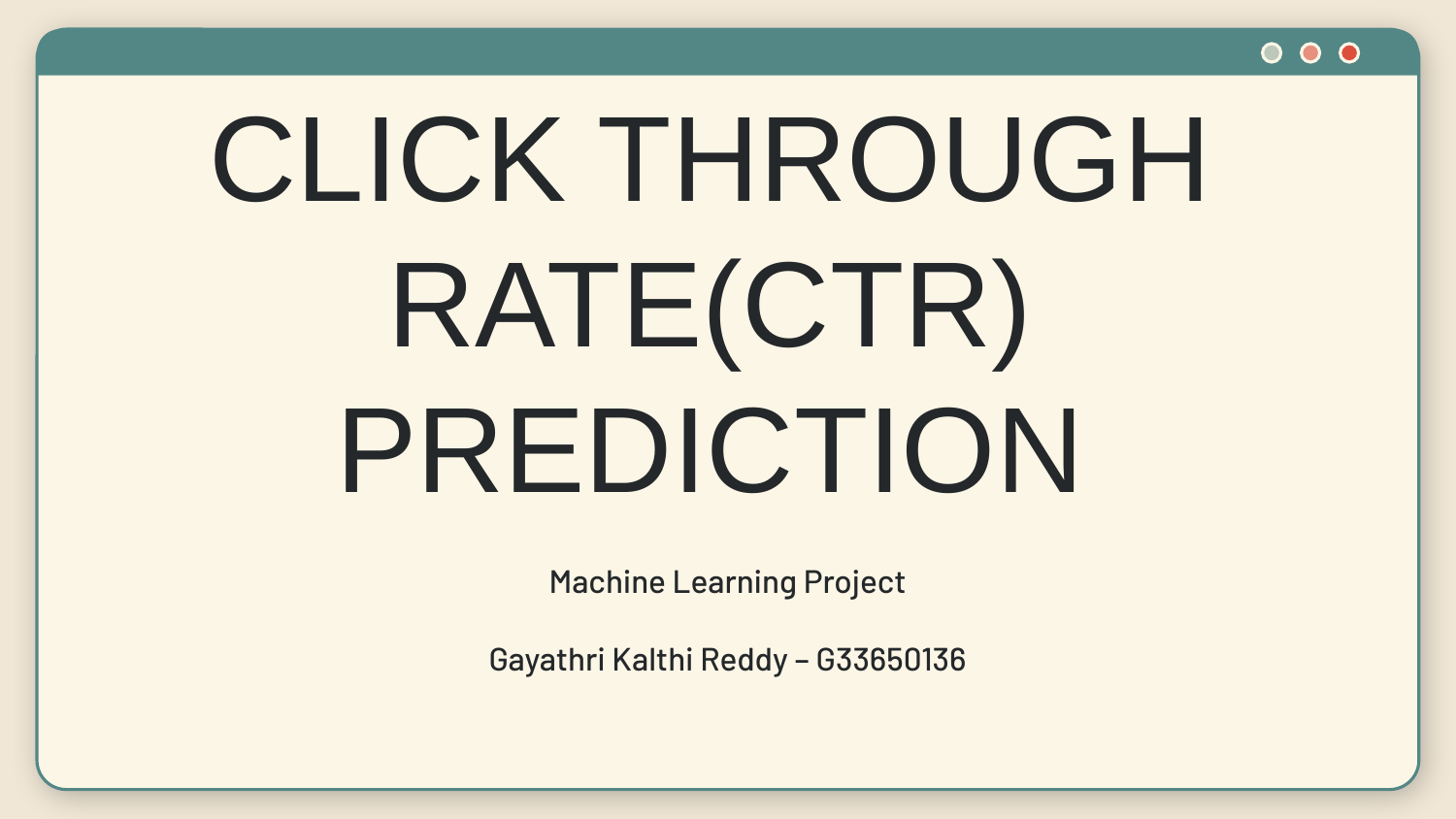

# CLICK THROUGH RATE(CTR) PREDICTION
Machine Learning Project

Gayathri Kalthi Reddy – G33650136